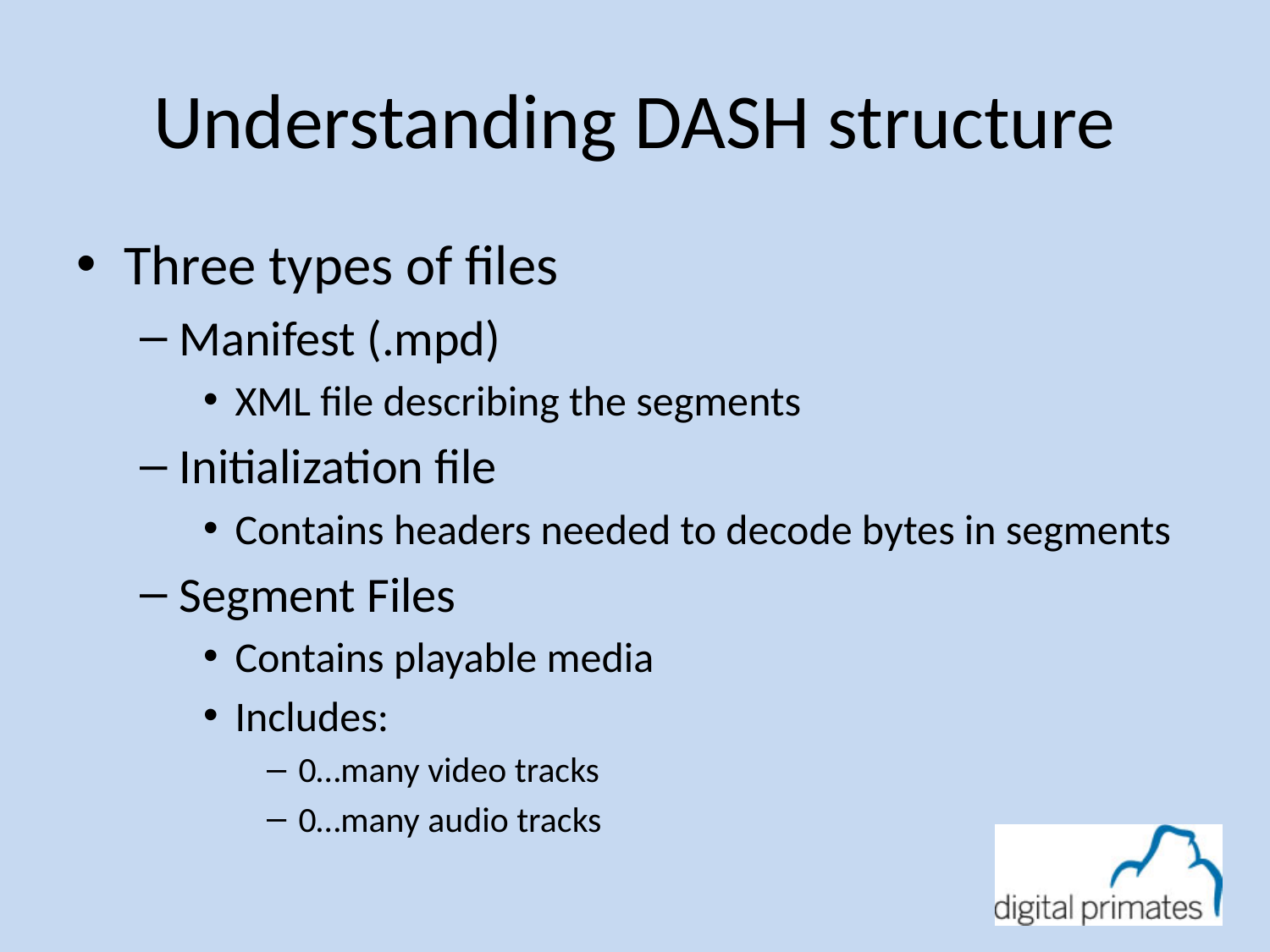

# Understanding DASH structure
Three types of files
Manifest (.mpd)
XML file describing the segments
Initialization file
Contains headers needed to decode bytes in segments
Segment Files
Contains playable media
Includes:
0…many video tracks
0…many audio tracks